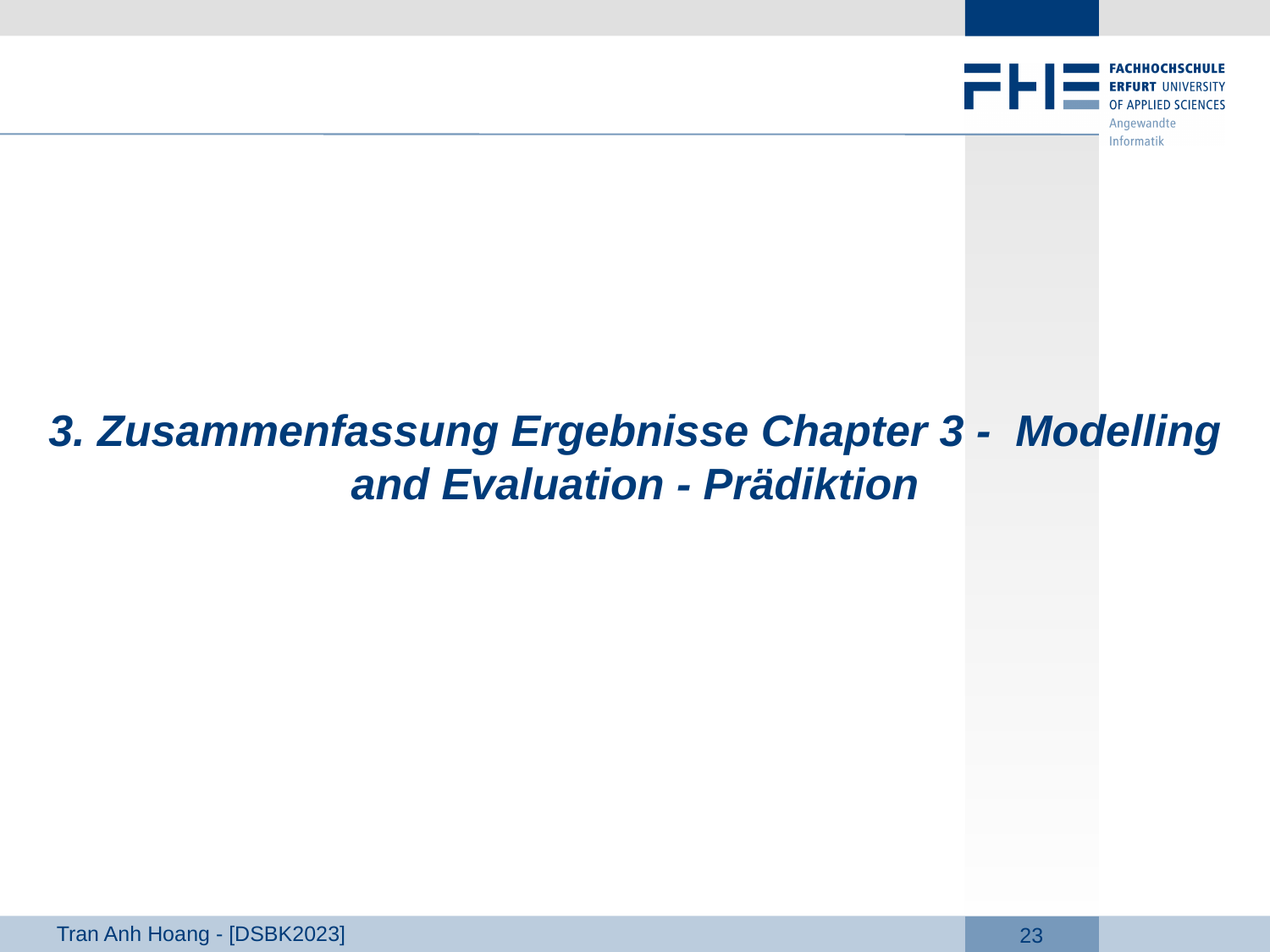

3. Zusammenfassung Ergebnisse Chapter 3 -  Modelling and Evaluation - Prädiktion